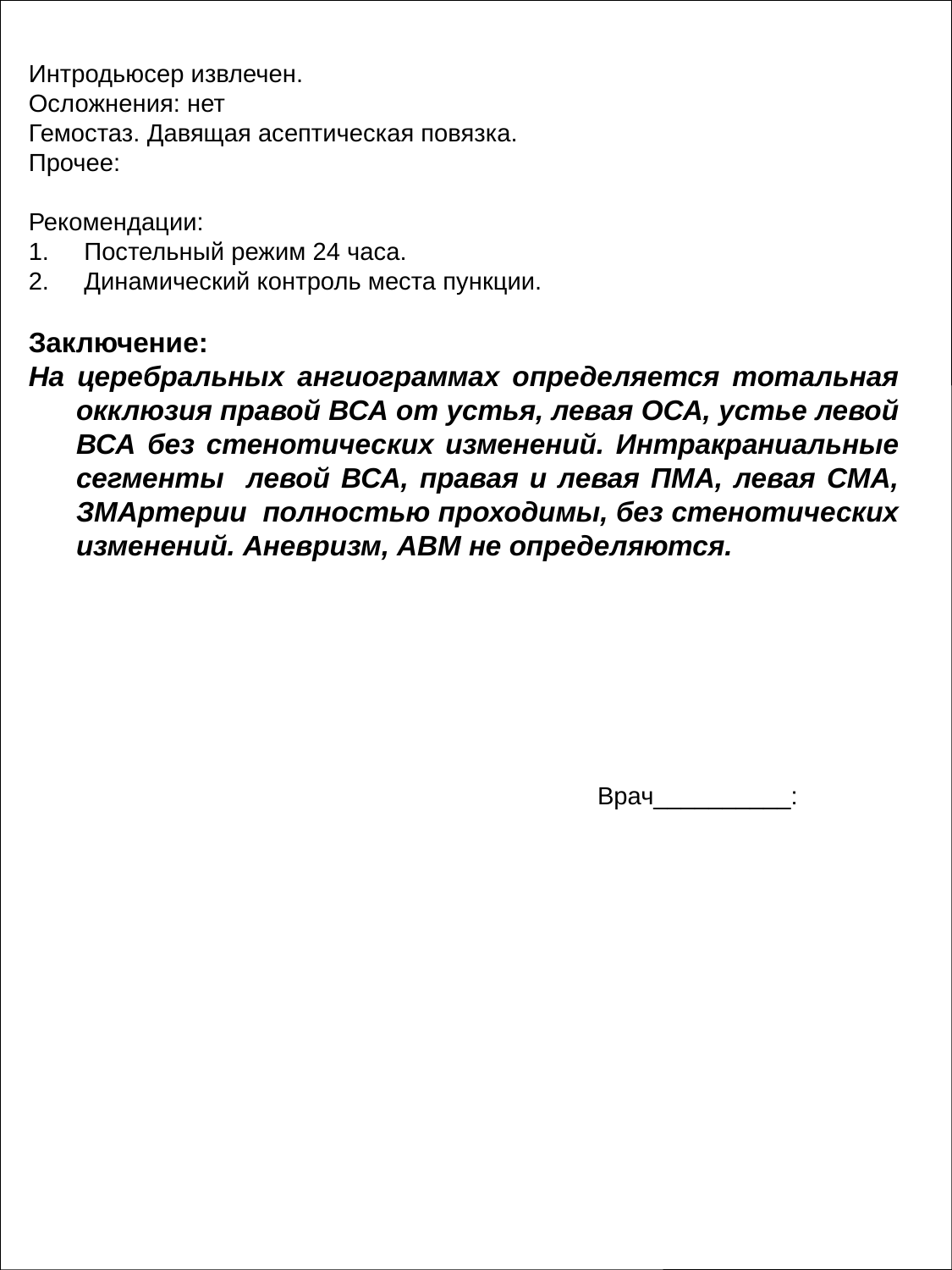

Интродьюсер извлечен.
Осложнения: нет
Гемостаз. Давящая асептическая повязка.
Прочее:

Рекомендации:
1.     Постельный режим 24 часа.
2.     Динамический контроль места пункции.

Заключение:
На церебральных ангиограммах определяется тотальная окклюзия правой ВСА от устья, левая ОСА, устье левой ВСА без стенотических изменений. Интракраниальные сегменты  левой ВСА, правая и левая ПМА, левая СМА, ЗМАртерии  полностью проходимы, без стенотических изменений. Аневризм, АВМ не определяются.

Врач__________: